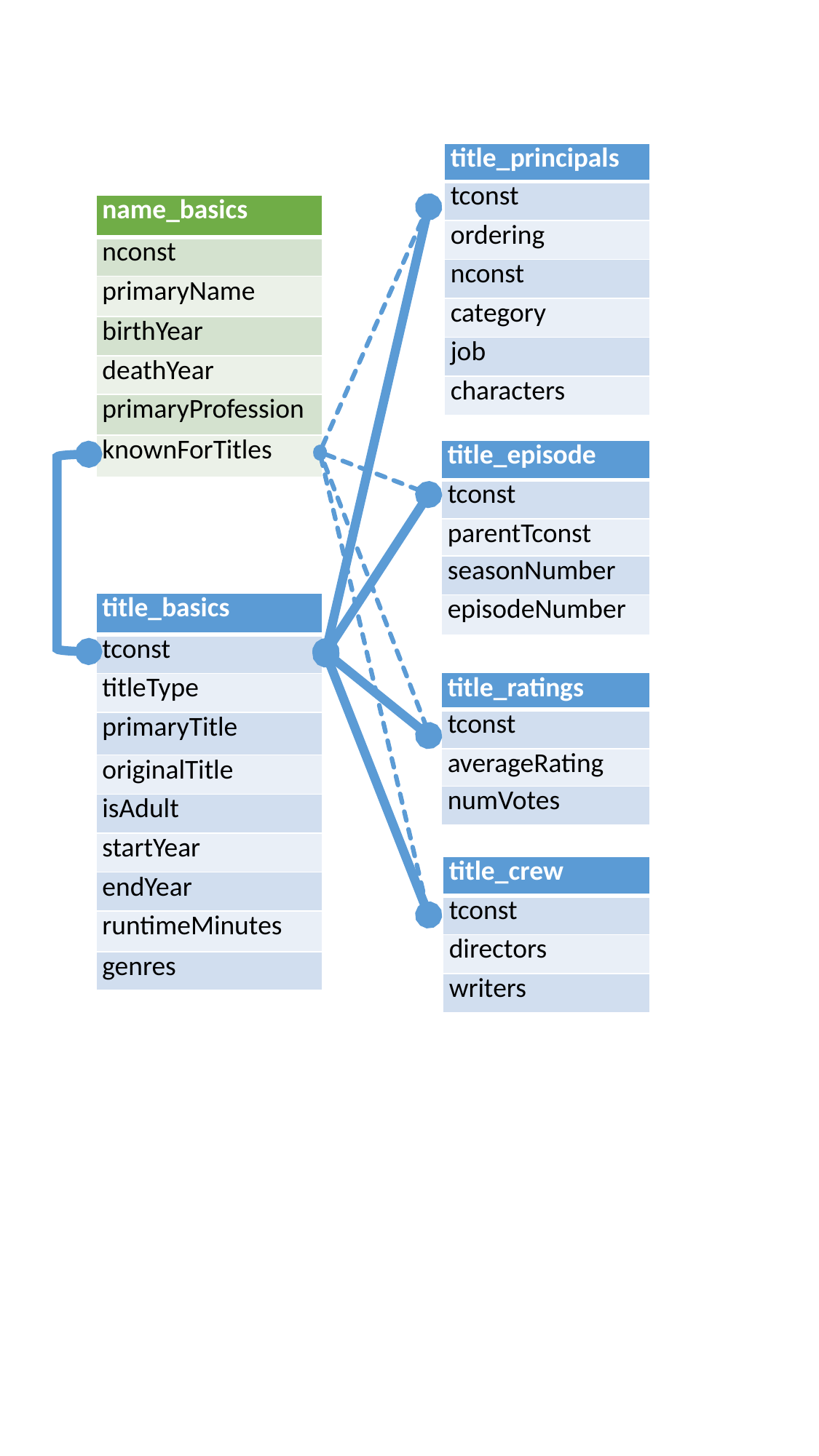

Names of people
| title\_principals |
| --- |
| tconst |
| ordering |
| nconst |
| category |
| job |
| characters |
| name\_basics |
| --- |
| nconst |
| primaryName |
| birthYear |
| deathYear |
| primaryProfession |
| knownForTitles |
| title\_episode |
| --- |
| tconst |
| parentTconst |
| seasonNumber |
| episodeNumber |

| title\_basics |
| --- |
| tconst |
| titleType |
| primaryTitle |
| originalTitle |
| isAdult |
| startYear |
| endYear |
| runtimeMinutes |
| genres |
| title\_ratings |
| --- |
| tconst |
| averageRating |
| numVotes |
| title\_crew |
| --- |
| tconst |
| directors |
| writers |